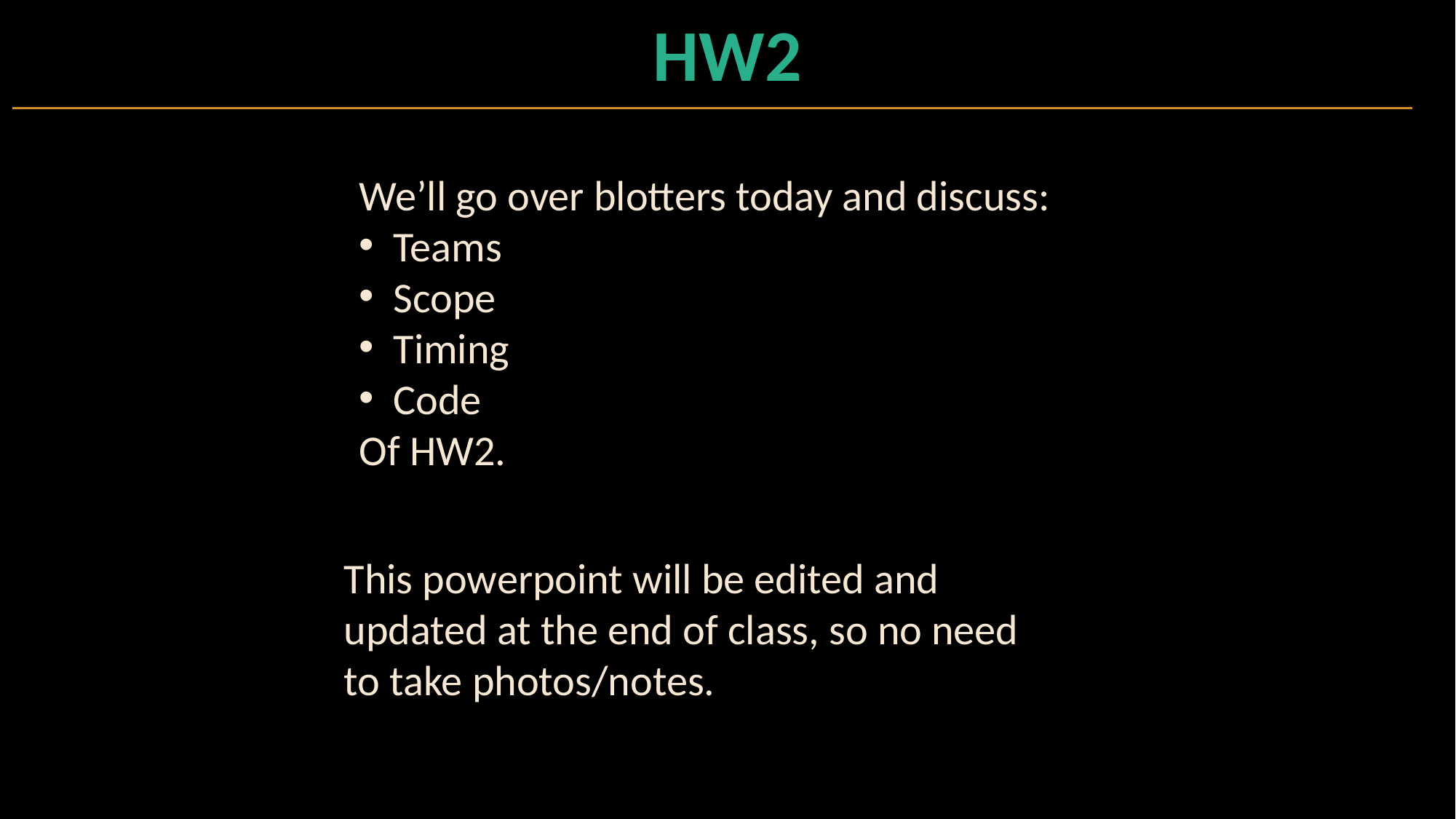

# HW2
We’ll go over blotters today and discuss:
Teams
Scope
Timing
Code
Of HW2.
This powerpoint will be edited and updated at the end of class, so no need to take photos/notes.